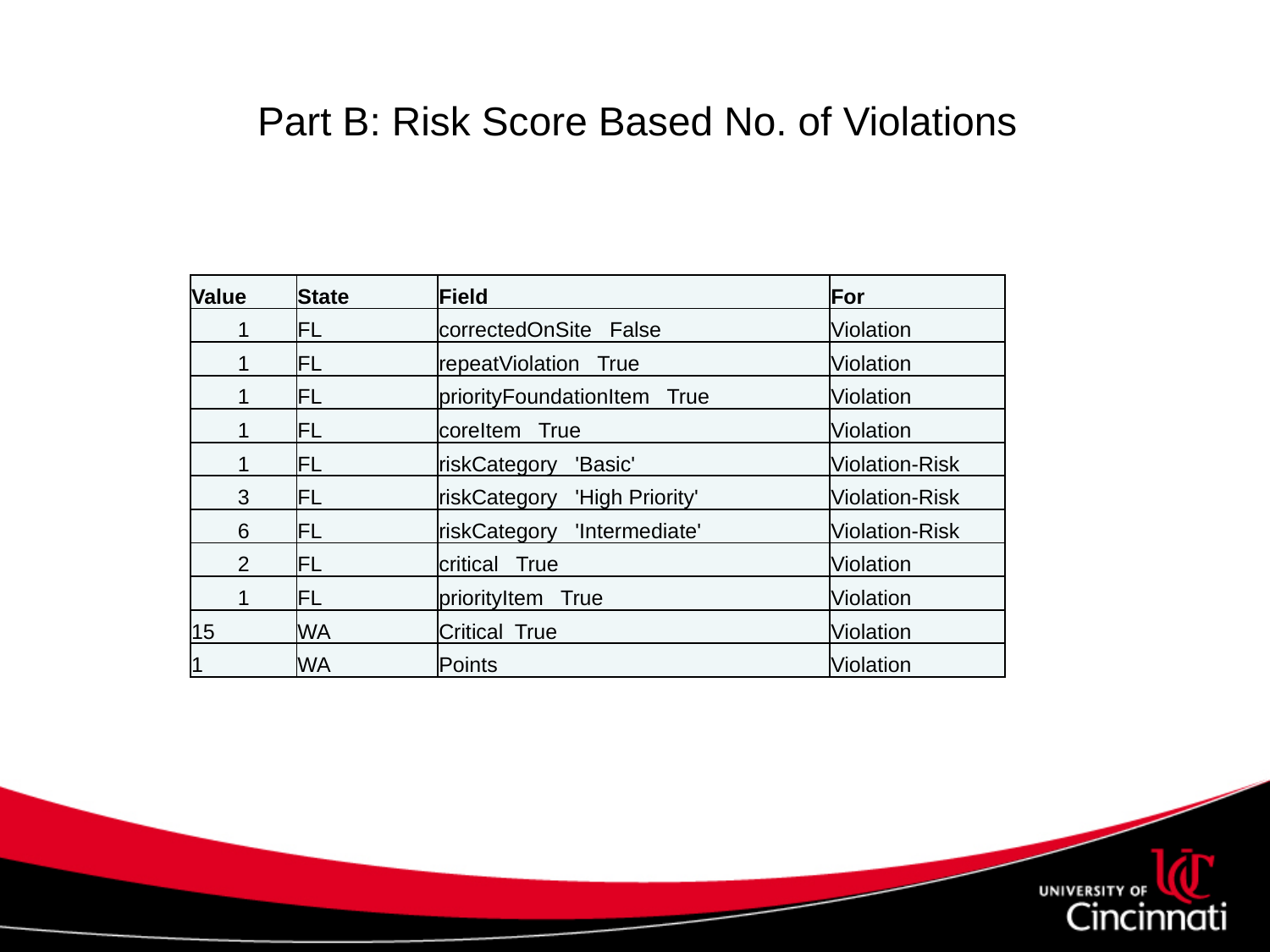

# Part B: Risk Score Based No. of Violations
| Value | State | Field | For |
| --- | --- | --- | --- |
| 1 | FL | correctedOnSite False | Violation |
| 1 | FL | repeatViolation True | Violation |
| 1 | FL | priorityFoundationItem True | Violation |
| 1 | FL | coreItem True | Violation |
| 1 | FL | riskCategory 'Basic' | Violation-Risk |
| 3 | FL | riskCategory 'High Priority' | Violation-Risk |
| 6 | FL | riskCategory 'Intermediate' | Violation-Risk |
| 2 | FL | critical True | Violation |
| 1 | FL | priorityItem True | Violation |
| 15 | WA | Critical True | Violation |
| 1 | WA | Points | Violation |